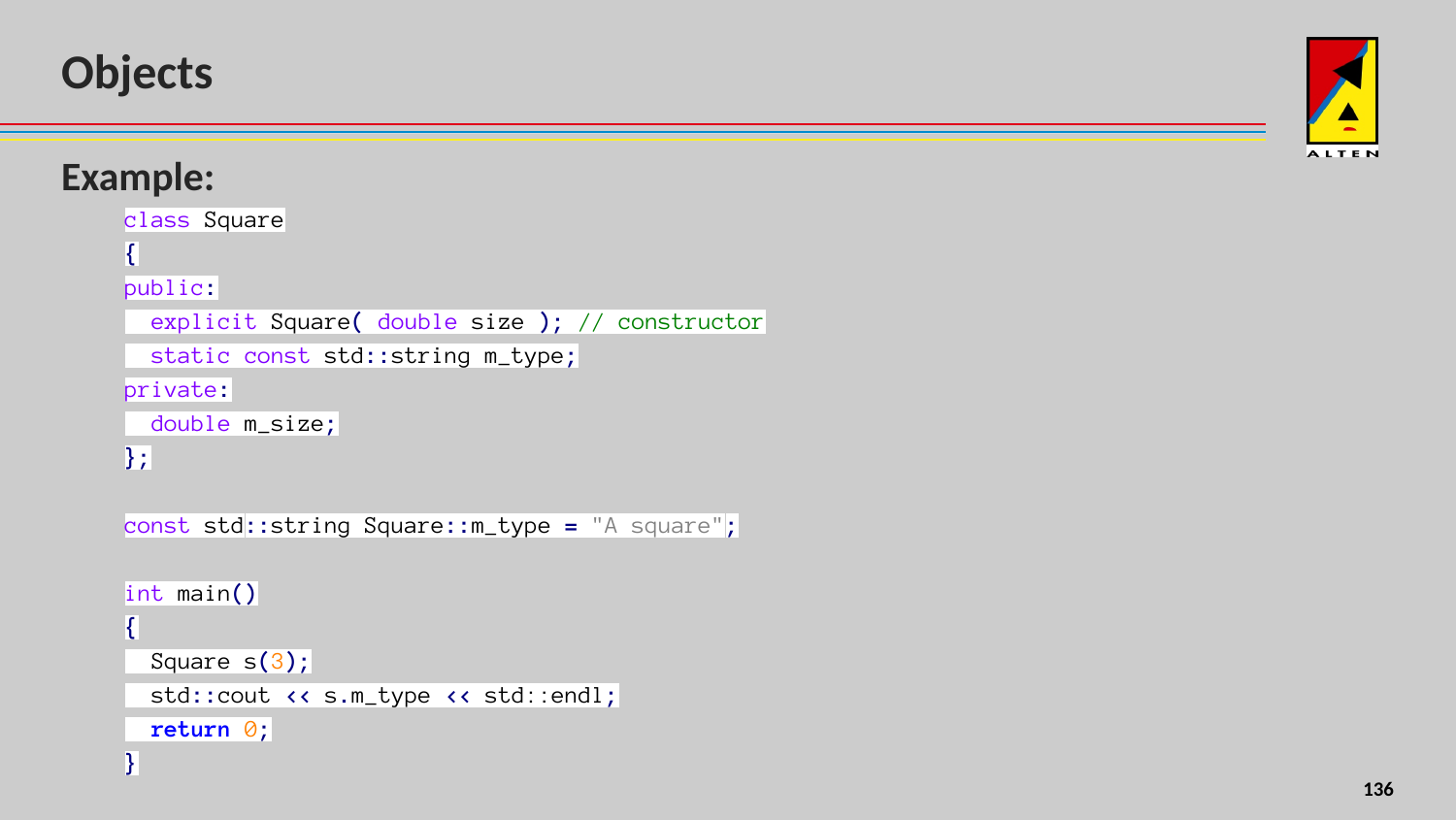

# Objects
Example:
class Square
{
public:
  explicit Square( double size ); // constructor
  static const std::string m_type;
private:
  double m_size;
};

const std::string Square::m_type = "A square";

int main()
{
  Square s(3);
  std::cout << s.m_type << std::endl;
  return 0;
}
136